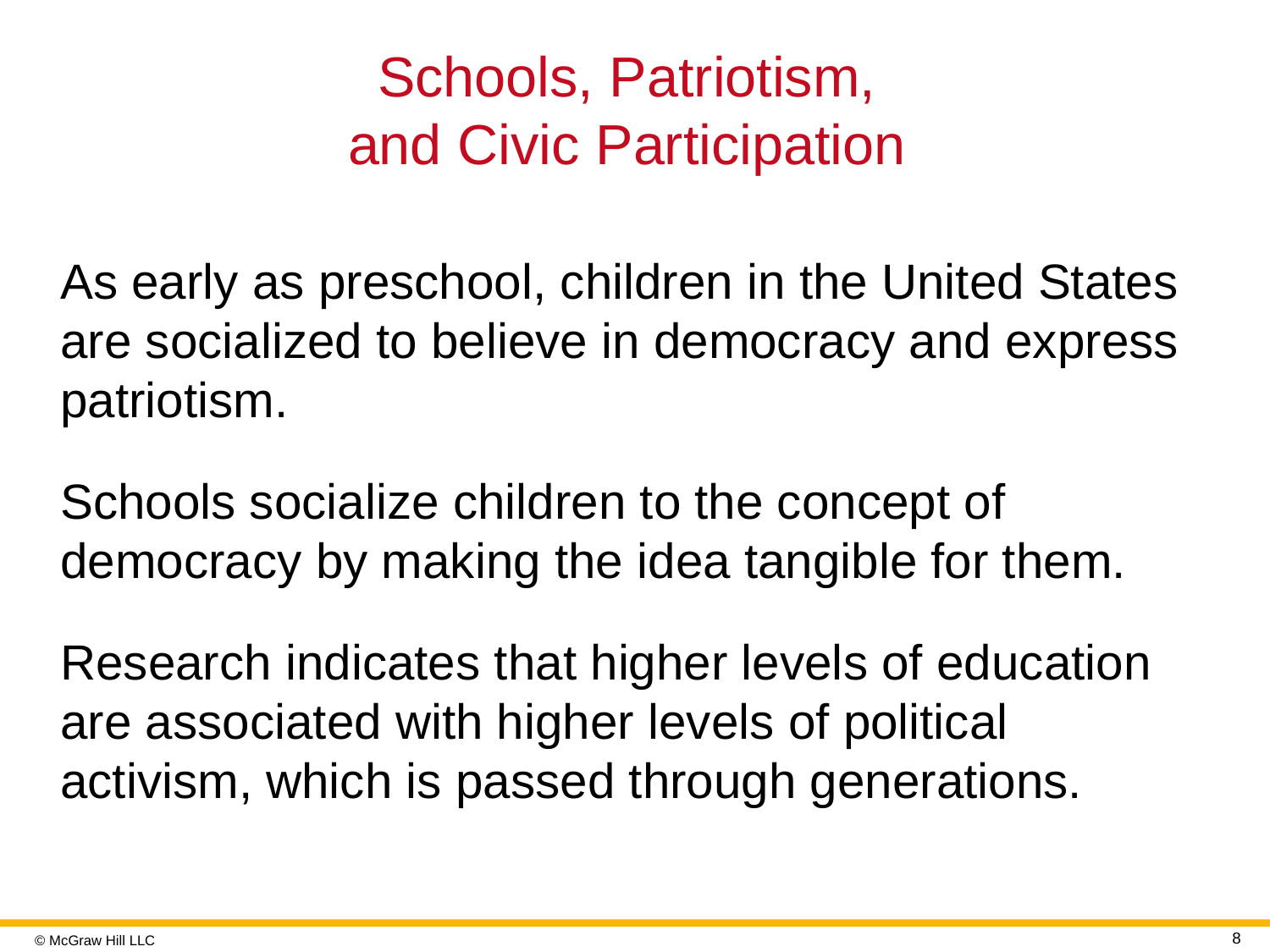

# Schools, Patriotism, and Civic Participation
As early as preschool, children in the United States are socialized to believe in democracy and express patriotism.
Schools socialize children to the concept of democracy by making the idea tangible for them.
Research indicates that higher levels of education are associated with higher levels of political activism, which is passed through generations.
8